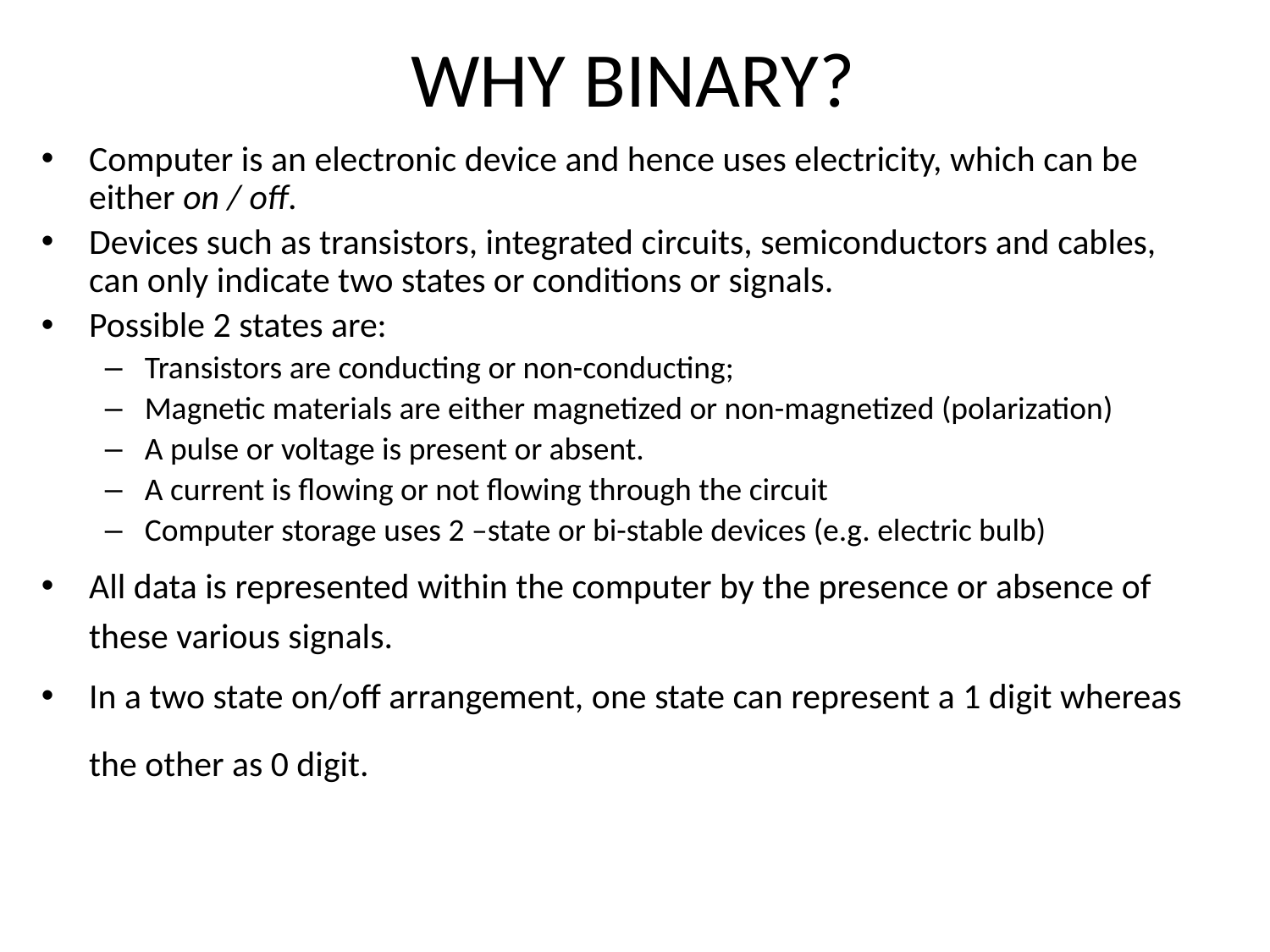

# WHY BINARY?
Computer is an electronic device and hence uses electricity, which can be either on / off.
Devices such as transistors, integrated circuits, semiconductors and cables, can only indicate two states or conditions or signals.
Possible 2 states are:
Transistors are conducting or non-conducting;
Magnetic materials are either magnetized or non-magnetized (polarization)
A pulse or voltage is present or absent.
A current is flowing or not flowing through the circuit
Computer storage uses 2 –state or bi-stable devices (e.g. electric bulb)
All data is represented within the computer by the presence or absence of these various signals.
In a two state on/off arrangement, one state can represent a 1 digit whereas the other as 0 digit.